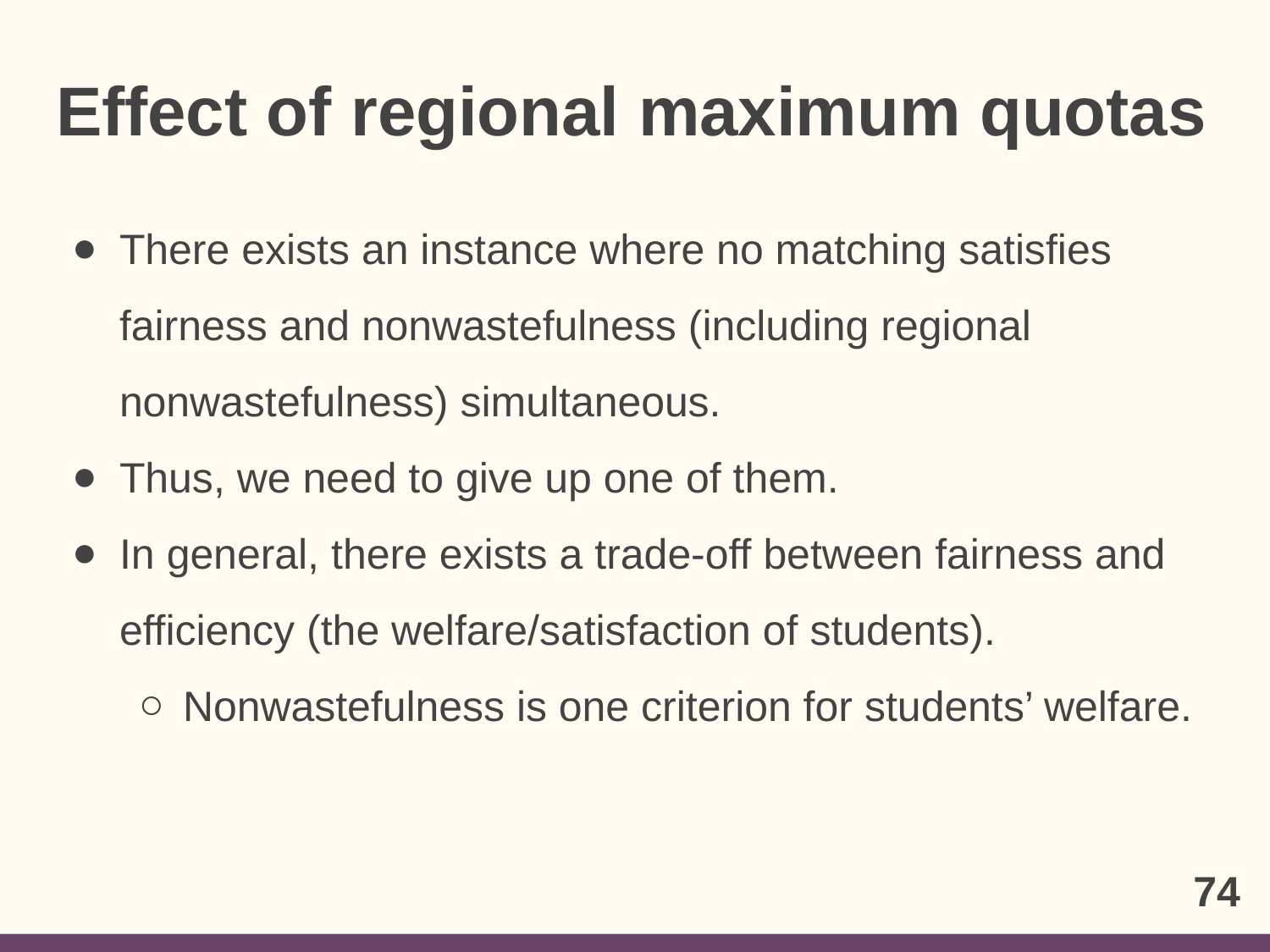

# Effect of regional maximum quotas
There exists an instance where no matching satisfies fairness and nonwastefulness (including regional nonwastefulness) simultaneous.
Thus, we need to give up one of them.
In general, there exists a trade-off between fairness and efficiency (the welfare/satisfaction of students).
Nonwastefulness is one criterion for students’ welfare.
74